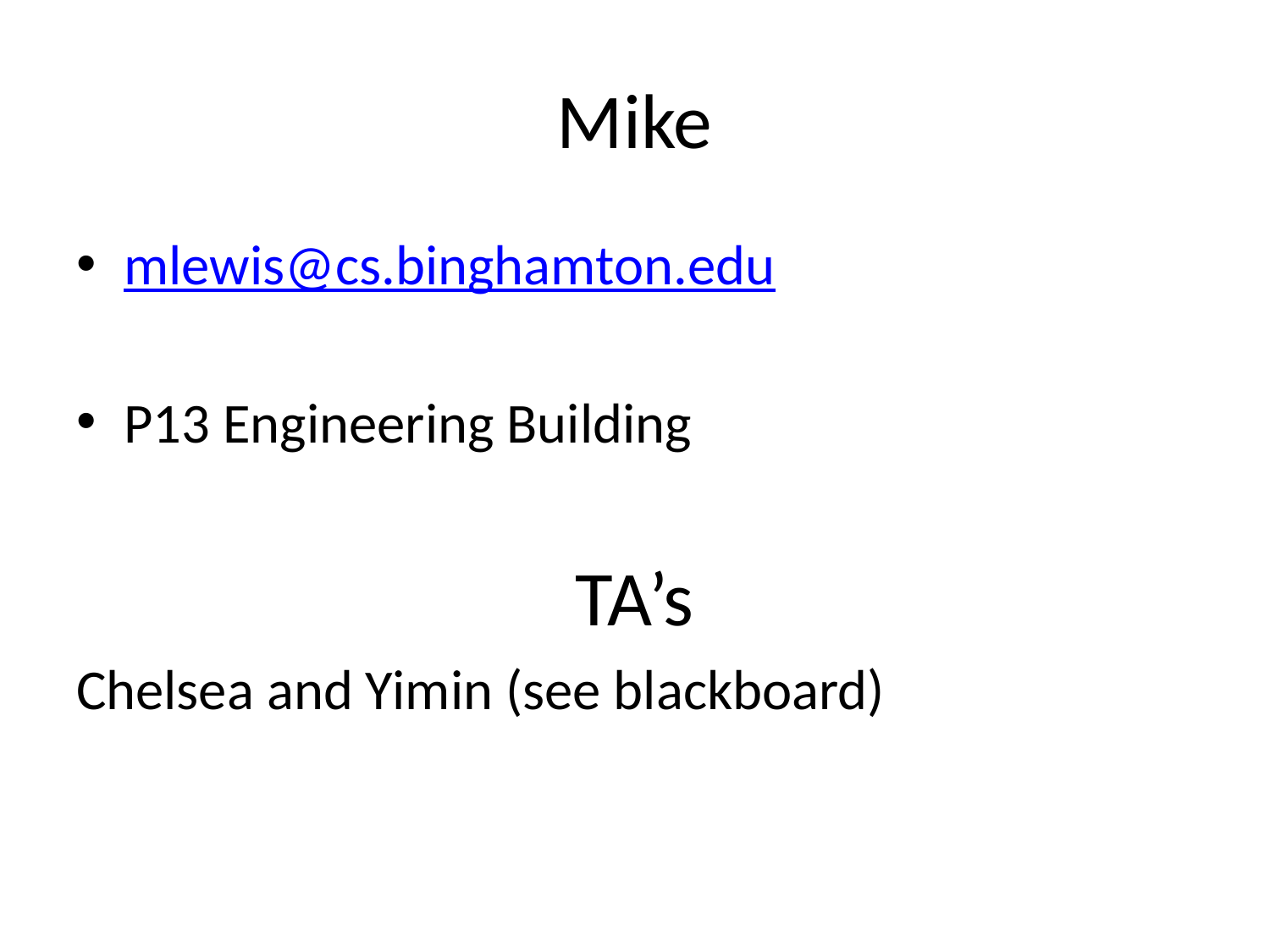

# Mike
mlewis@cs.binghamton.edu

P13 Engineering Building

TA’s
Chelsea and Yimin (see blackboard)